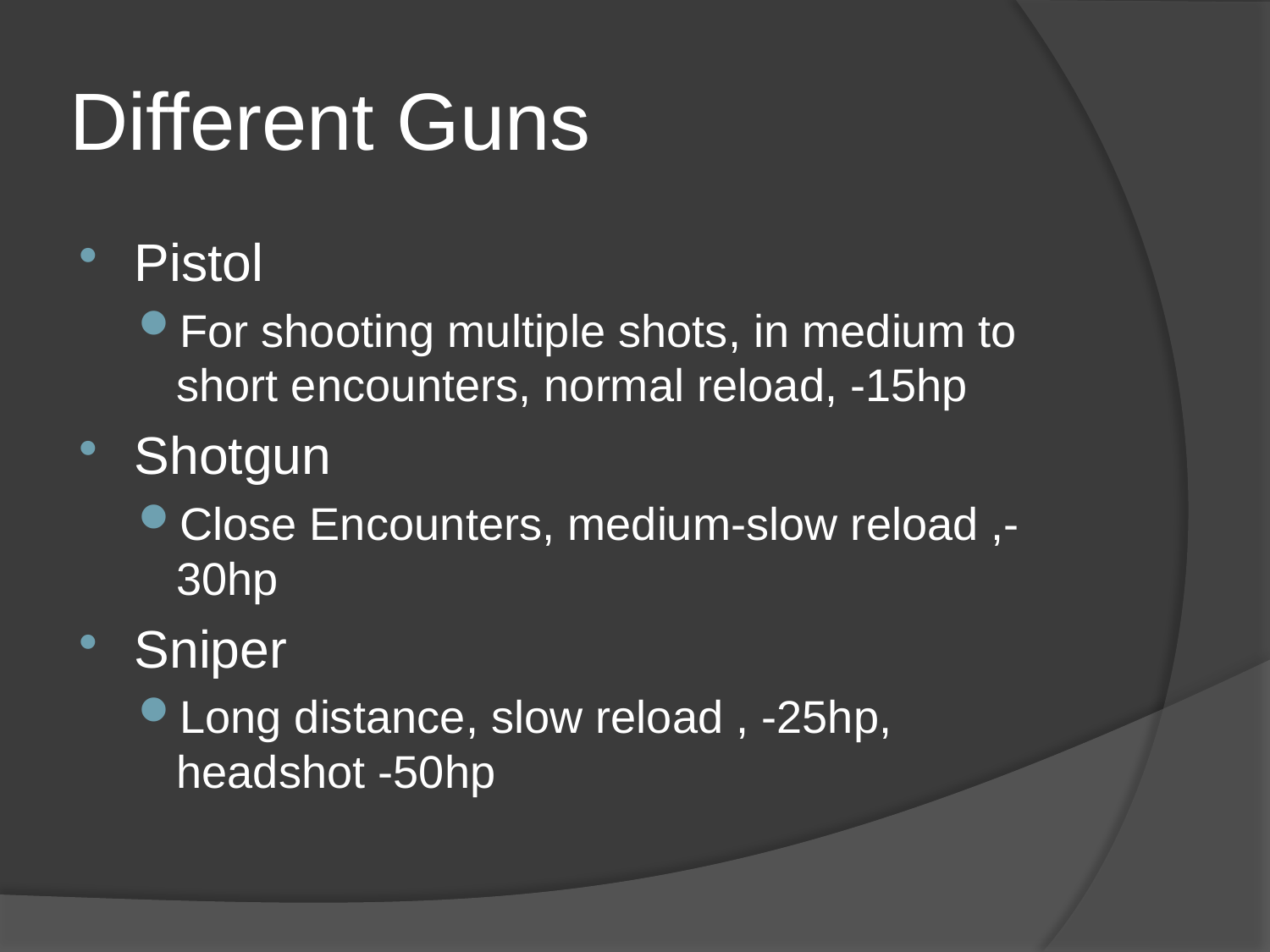

# Different Guns
Pistol
For shooting multiple shots, in medium to short encounters, normal reload, -15hp
Shotgun
Close Encounters, medium-slow reload ,-30hp
Sniper
Long distance, slow reload , -25hp, headshot -50hp